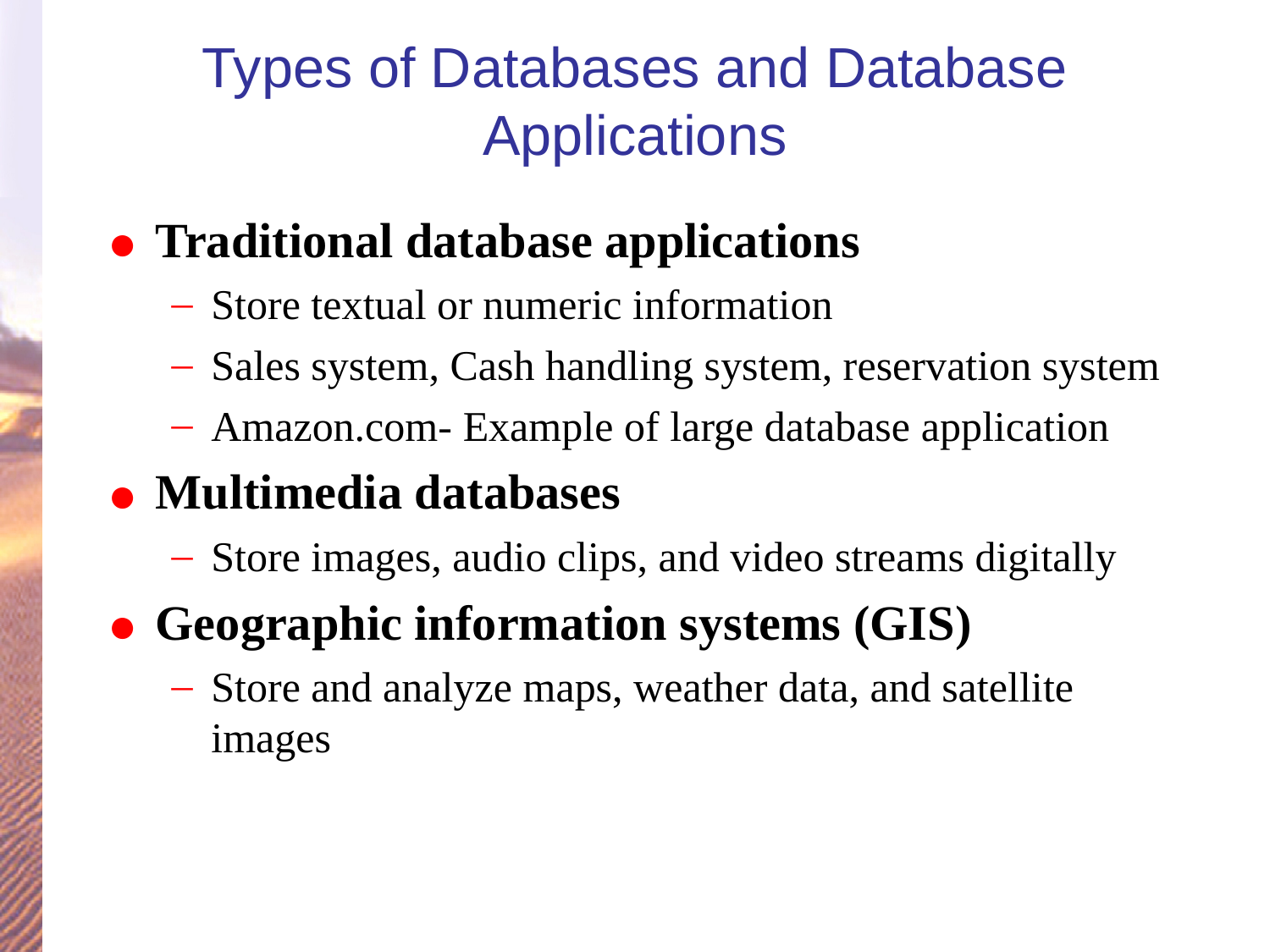

# Types of Databases and Database Applications
Traditional database applications
Store textual or numeric information
Sales system, Cash handling system, reservation system
Amazon.com- Example of large database application
Multimedia databases
Store images, audio clips, and video streams digitally
Geographic information systems (GIS)
Store and analyze maps, weather data, and satellite images